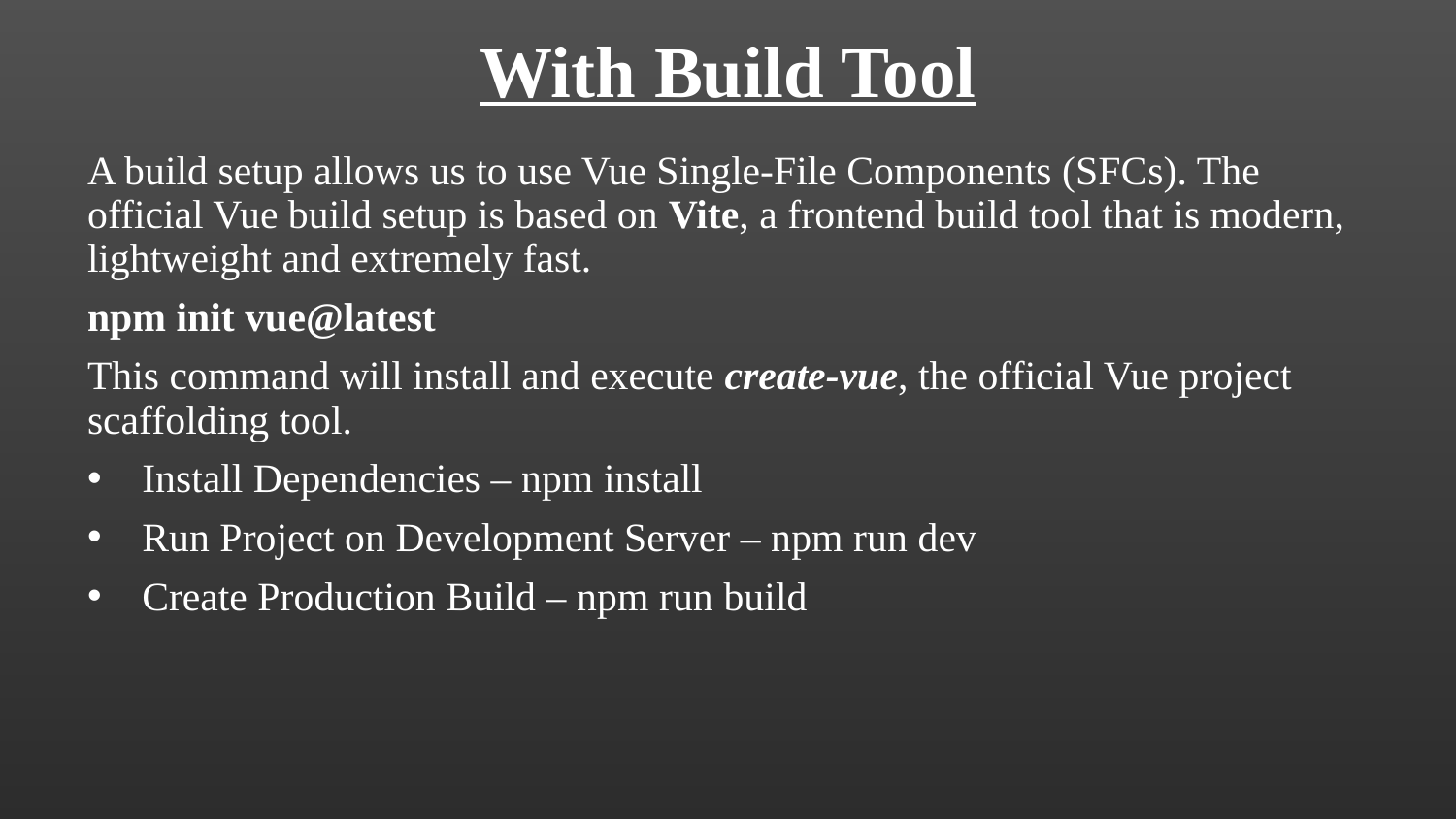

# With Build Tool
A build setup allows us to use Vue Single-File Components (SFCs). The official Vue build setup is based on Vite, a frontend build tool that is modern, lightweight and extremely fast.
npm init vue@latest
This command will install and execute create-vue, the official Vue project scaffolding tool.
Install Dependencies – npm install
Run Project on Development Server – npm run dev
Create Production Build – npm run build